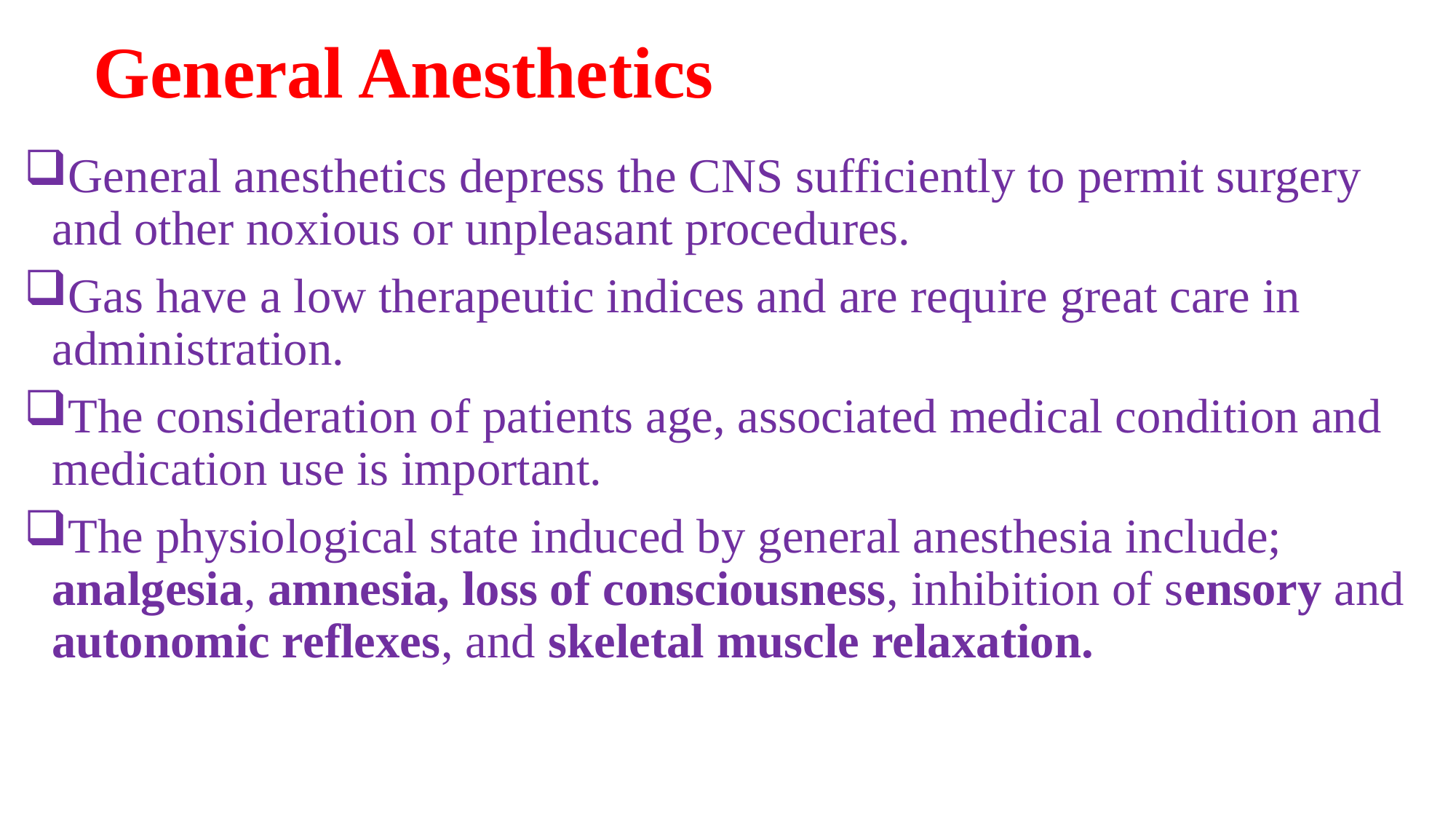

# General Anesthetics
General anesthetics depress the CNS sufficiently to permit surgery and other noxious or unpleasant procedures.
Gas have a low therapeutic indices and are require great care in administration.
The consideration of patients age, associated medical condition and medication use is important.
The physiological state induced by general anesthesia include; analgesia, amnesia, loss of consciousness, inhibition of sensory and autonomic reflexes, and skeletal muscle relaxation.